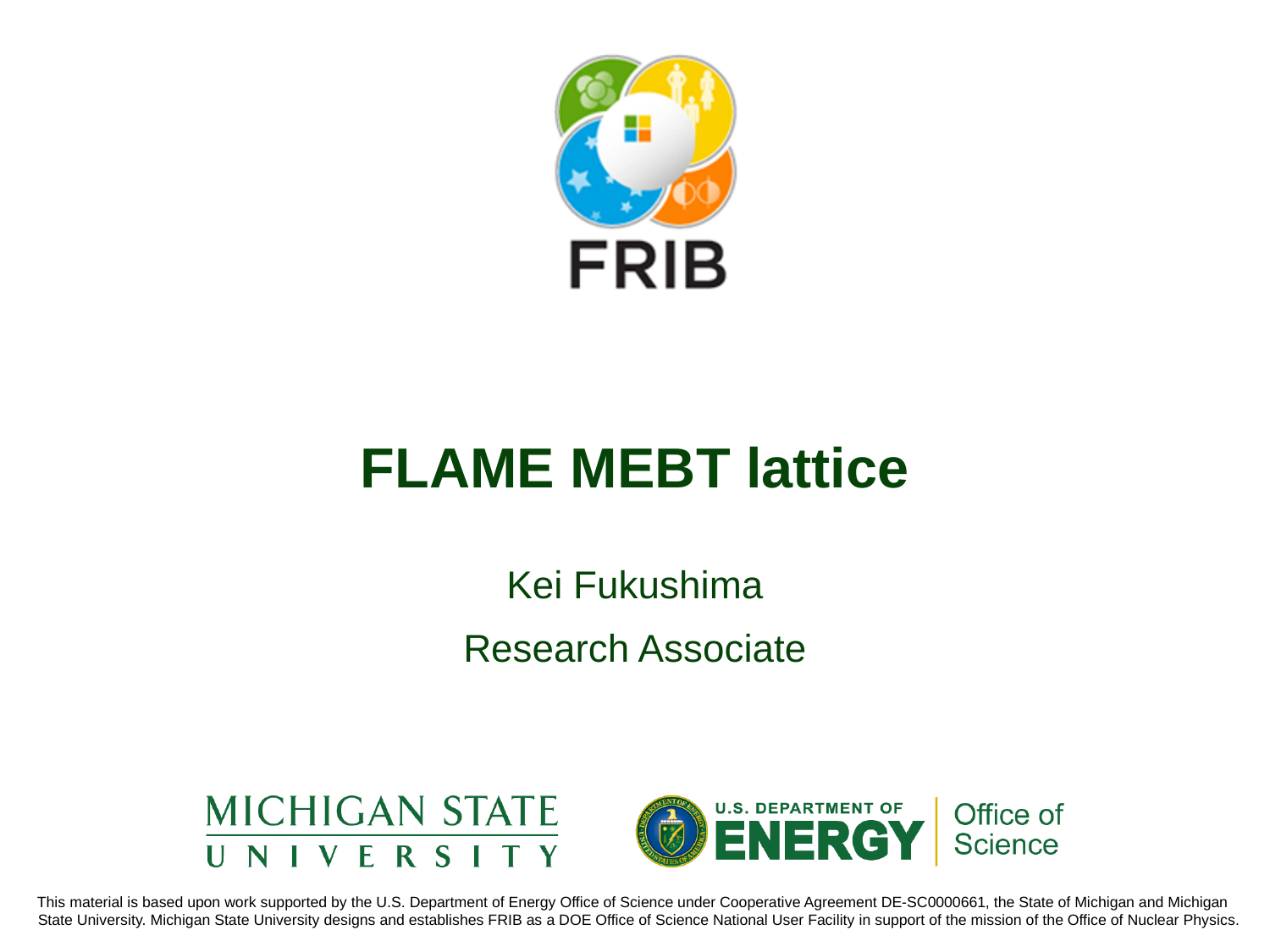

# FLAME MEBT lattice
Kei Fukushima
Research Associate